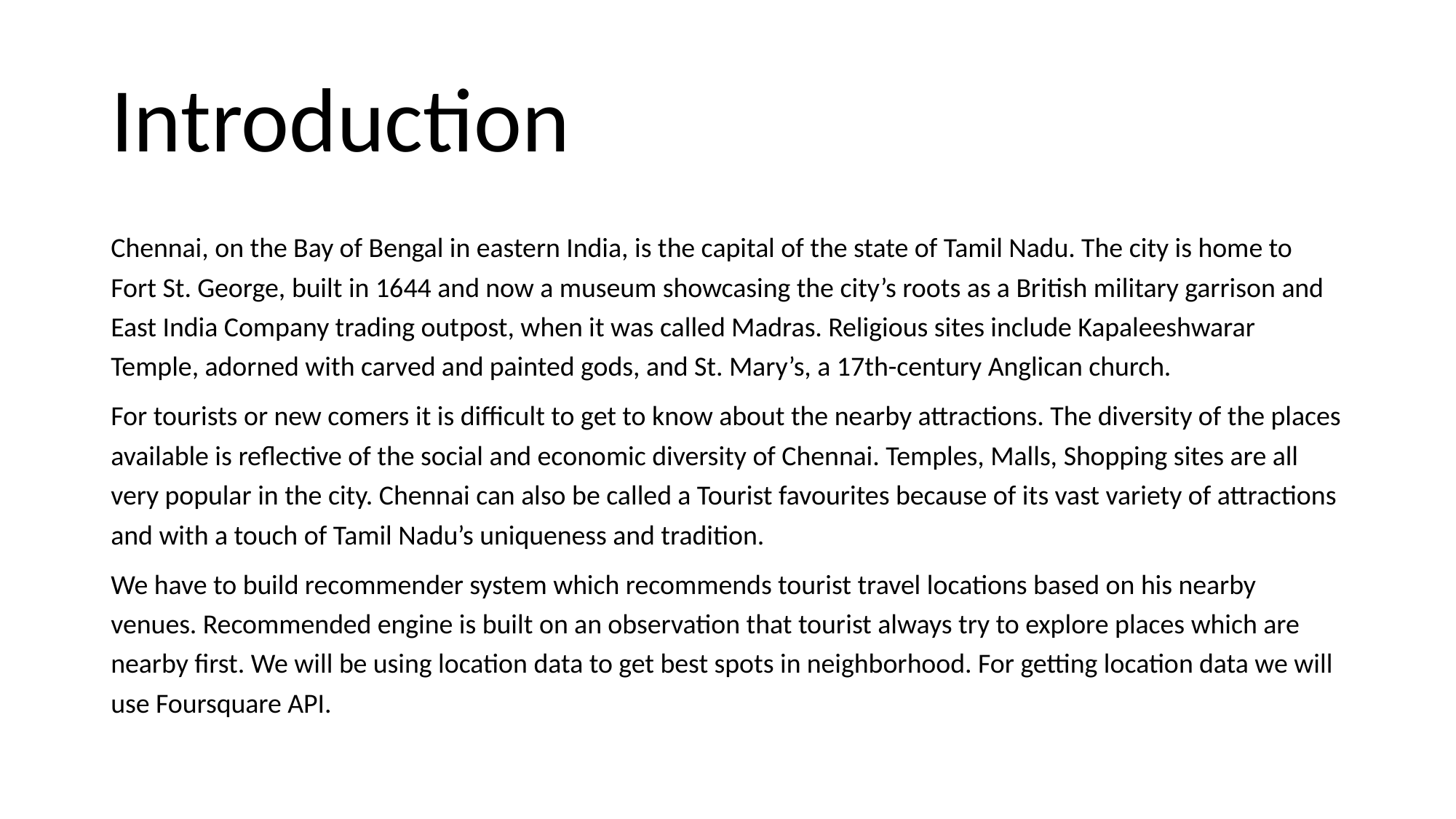

# Introduction
Chennai, on the Bay of Bengal in eastern India, is the capital of the state of Tamil Nadu. The city is home to Fort St. George, built in 1644 and now a museum showcasing the city’s roots as a British military garrison and East India Company trading outpost, when it was called Madras. Religious sites include Kapaleeshwarar Temple, adorned with carved and painted gods, and St. Mary’s, a 17th-century Anglican church.
For tourists or new comers it is difficult to get to know about the nearby attractions. The diversity of the places available is reflective of the social and economic diversity of Chennai. Temples, Malls, Shopping sites are all very popular in the city. Chennai can also be called a Tourist favourites because of its vast variety of attractions and with a touch of Tamil Nadu’s uniqueness and tradition.
We have to build recommender system which recommends tourist travel locations based on his nearby venues. Recommended engine is built on an observation that tourist always try to explore places which are nearby first. We will be using location data to get best spots in neighborhood. For getting location data we will use Foursquare API.